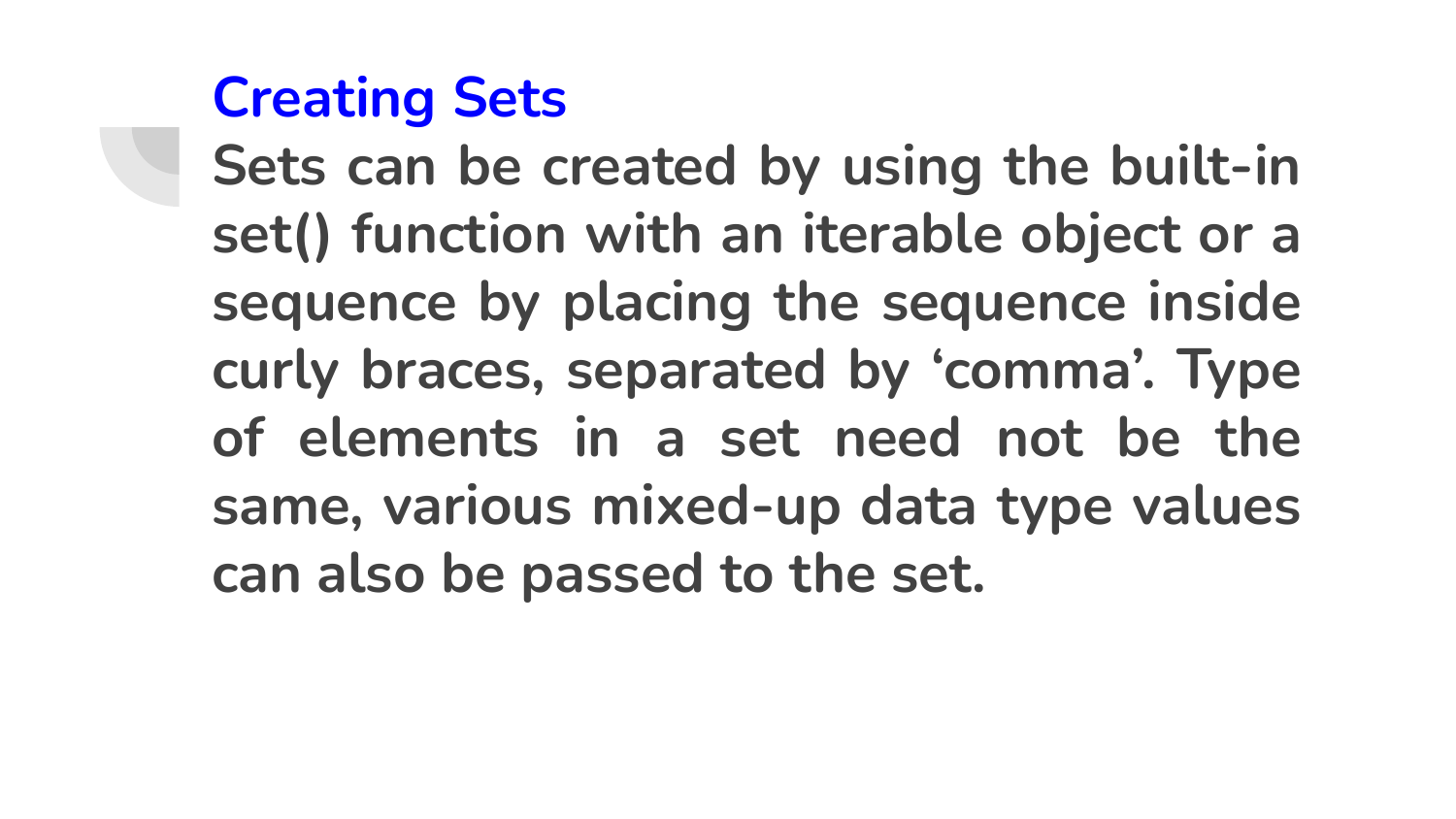

# Creating Sets
Sets can be created by using the built-in set() function with an iterable object or a sequence by placing the sequence inside curly braces, separated by ‘comma’. Type of elements in a set need not be the same, various mixed-up data type values can also be passed to the set.